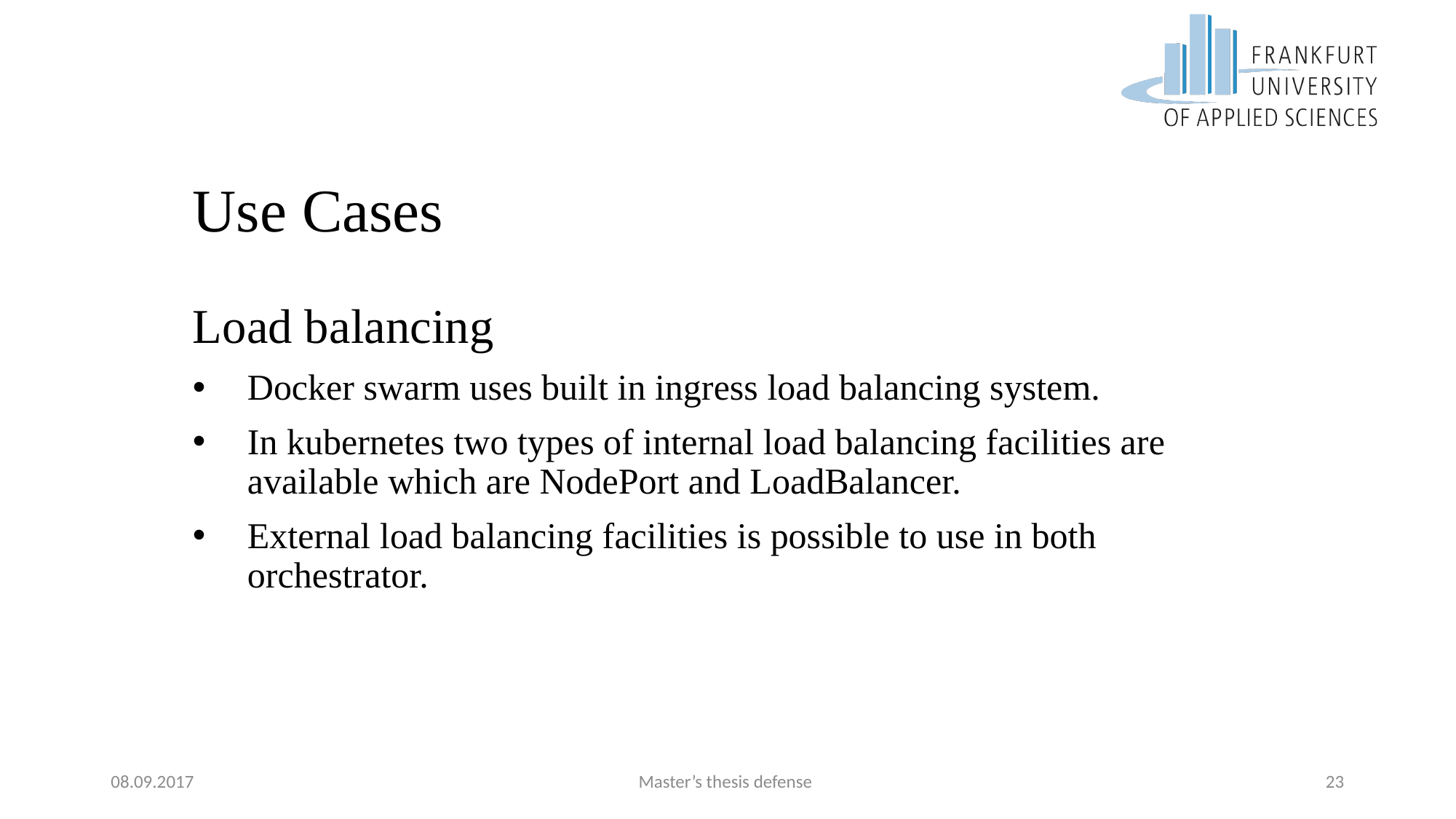

# Use Cases
Load balancing
Docker swarm uses built in ingress load balancing system.
In kubernetes two types of internal load balancing facilities are available which are NodePort and LoadBalancer.
External load balancing facilities is possible to use in both orchestrator.

08.09.2017
Master’s thesis defense
23